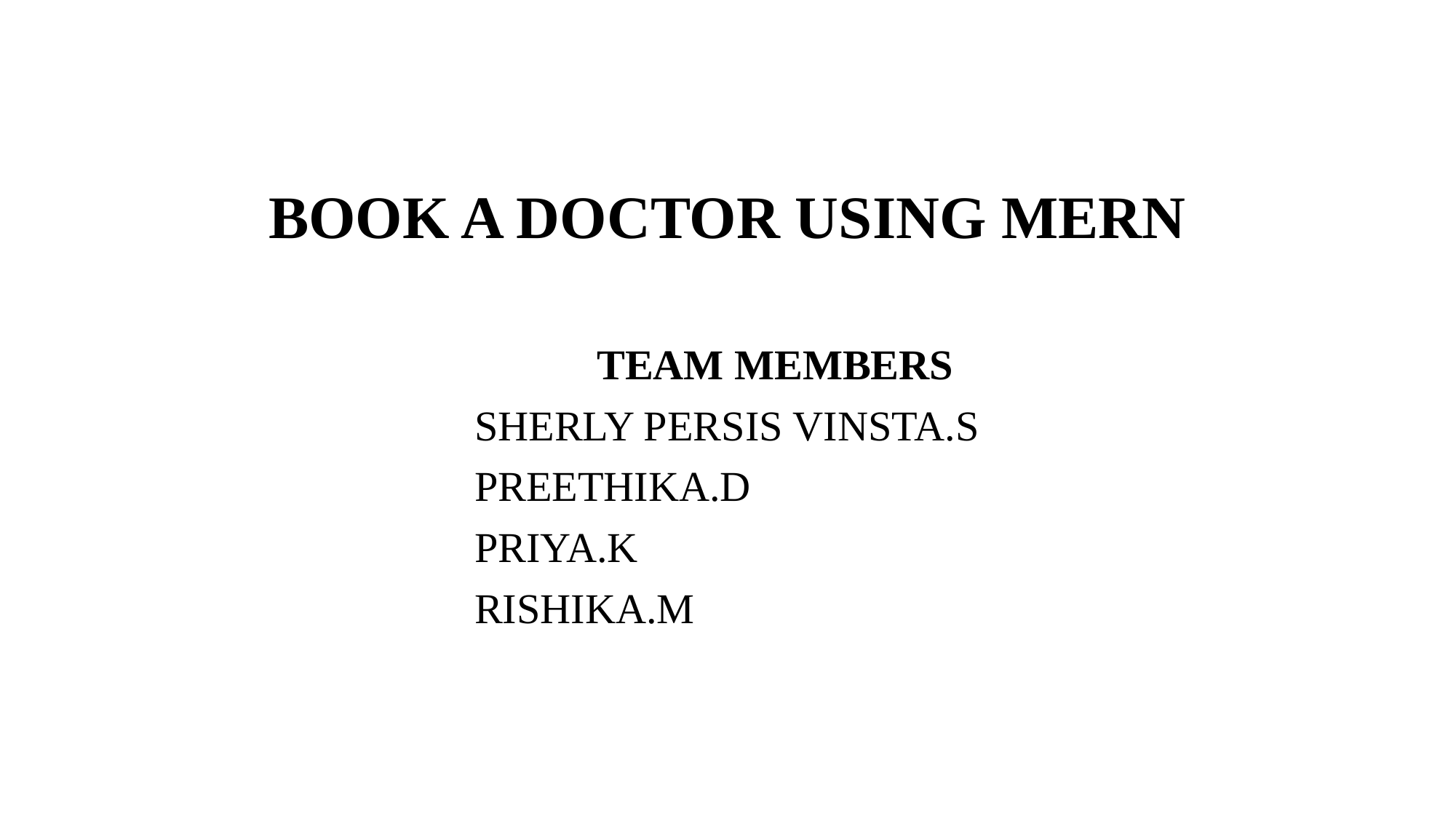

# BOOK A DOCTOR USING MERN
TEAM MEMBERS
SHERLY PERSIS VINSTA.S
PREETHIKA.D
PRIYA.K
RISHIKA.M